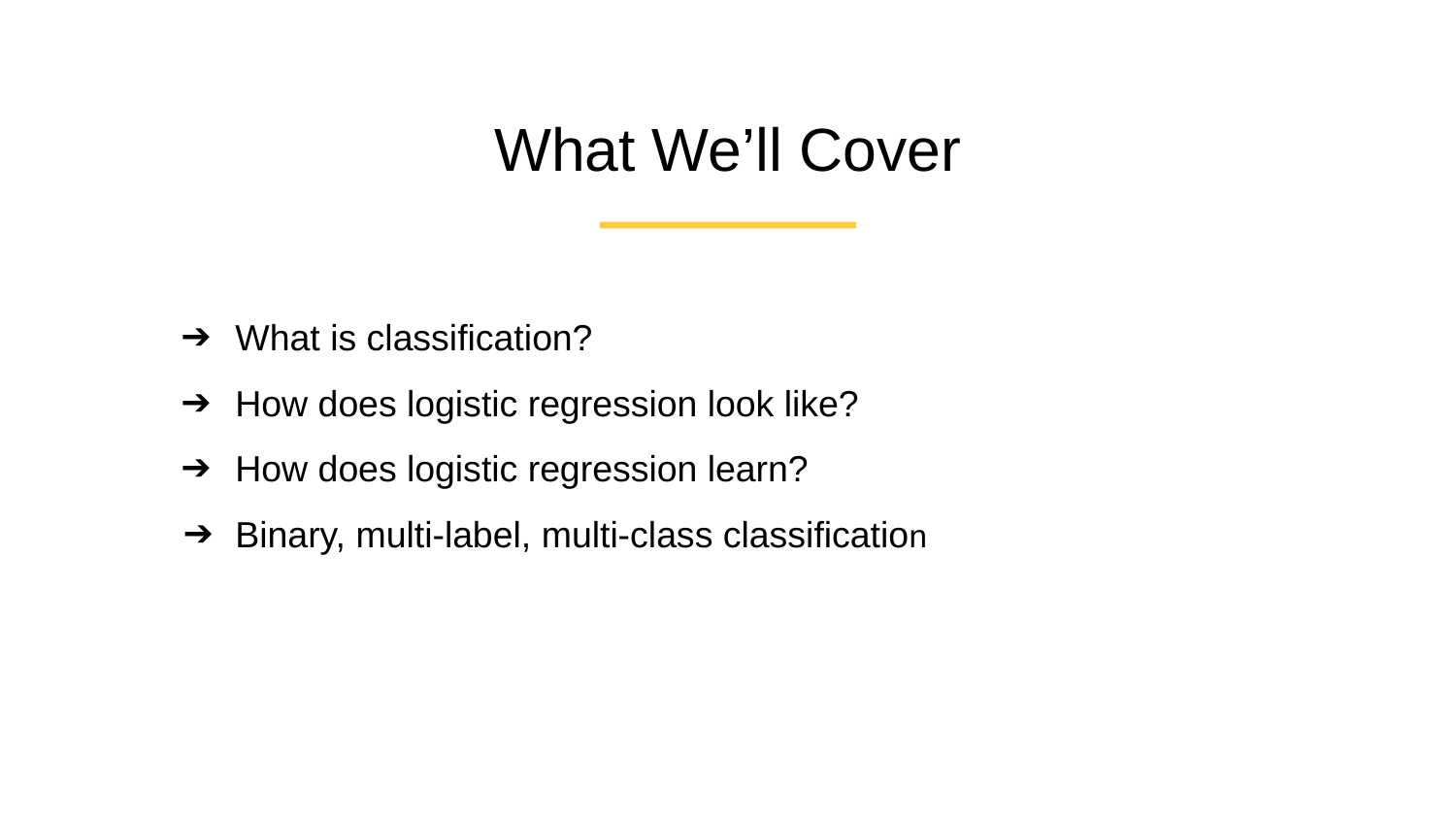

What We’ll Cover

What is classification?
How does logistic regression look like?
How does logistic regression learn?
Binary, multi-label, multi-class classification